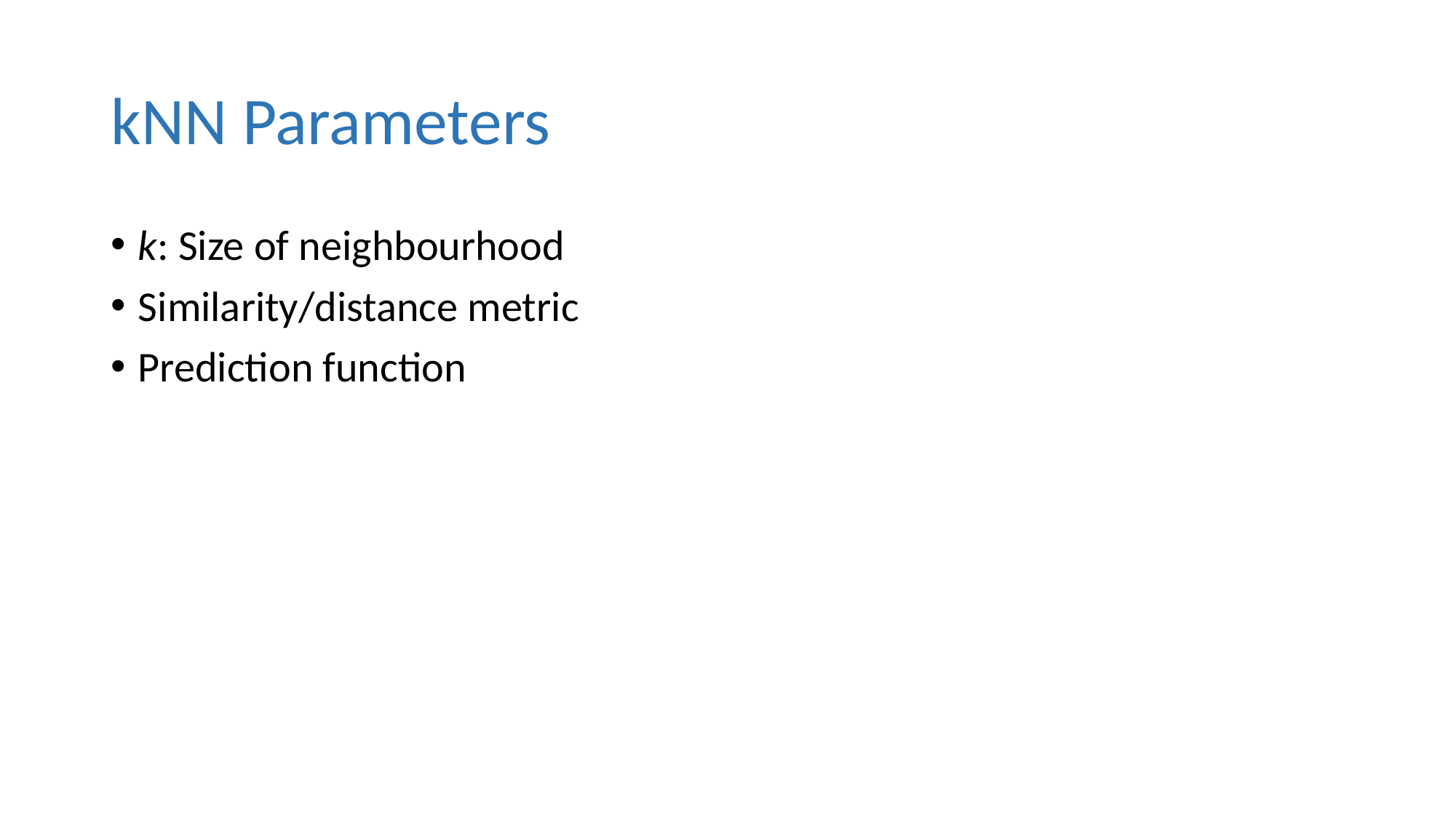

# kNN Parameters
k: Size of neighbourhood
Similarity/distance metric
Prediction function